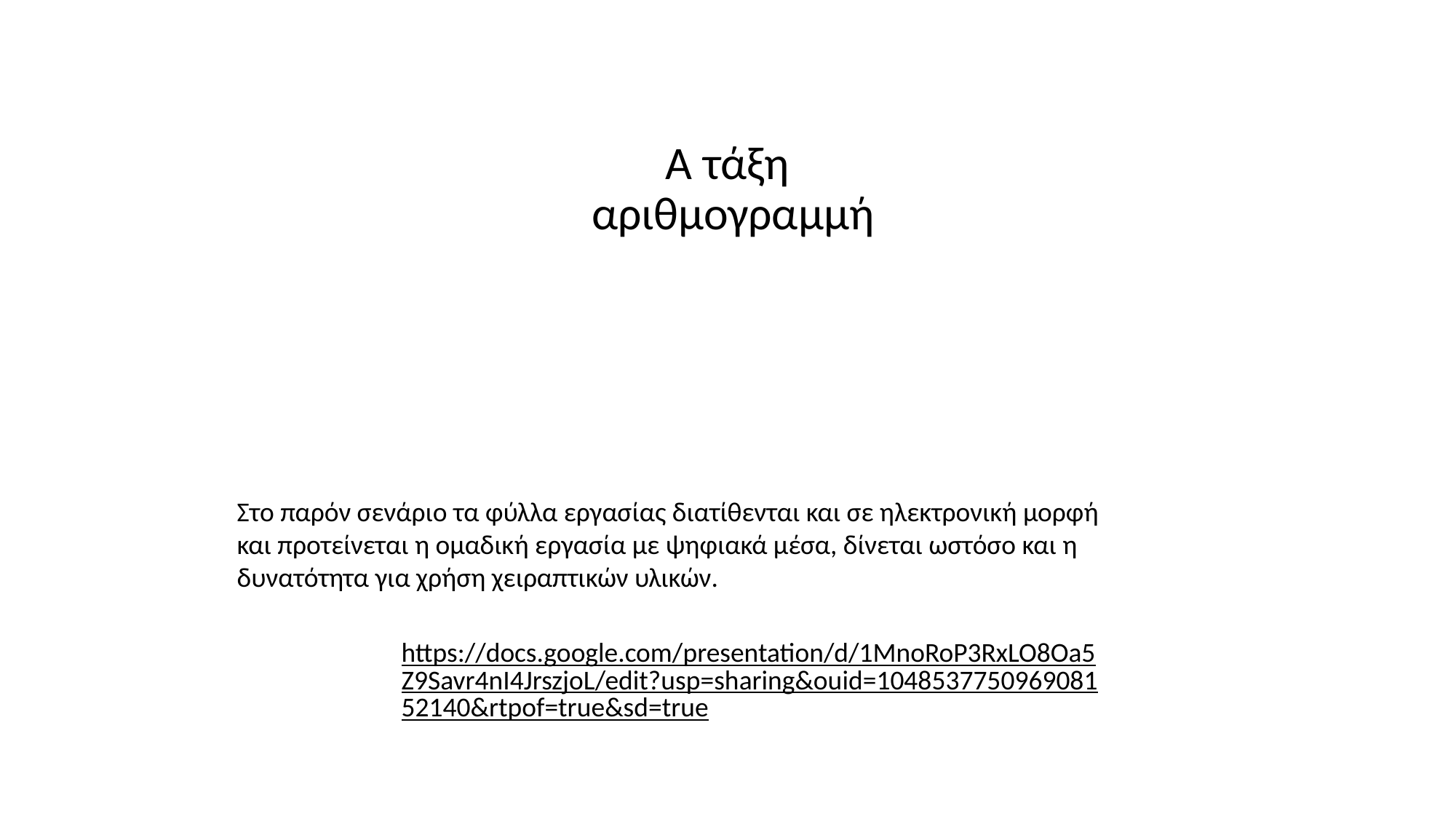

# A τάξη αριθμογραμμή
Στο παρόν σενάριο τα φύλλα εργασίας διατίθενται και σε ηλεκτρονική μορφή και προτείνεται η ομαδική εργασία με ψηφιακά μέσα, δίνεται ωστόσο και η δυνατότητα για χρήση χειραπτικών υλικών.
https://docs.google.com/presentation/d/1MnoRoP3RxLO8Oa5Z9Savr4nI4JrszjoL/edit?usp=sharing&ouid=104853775096908152140&rtpof=true&sd=true